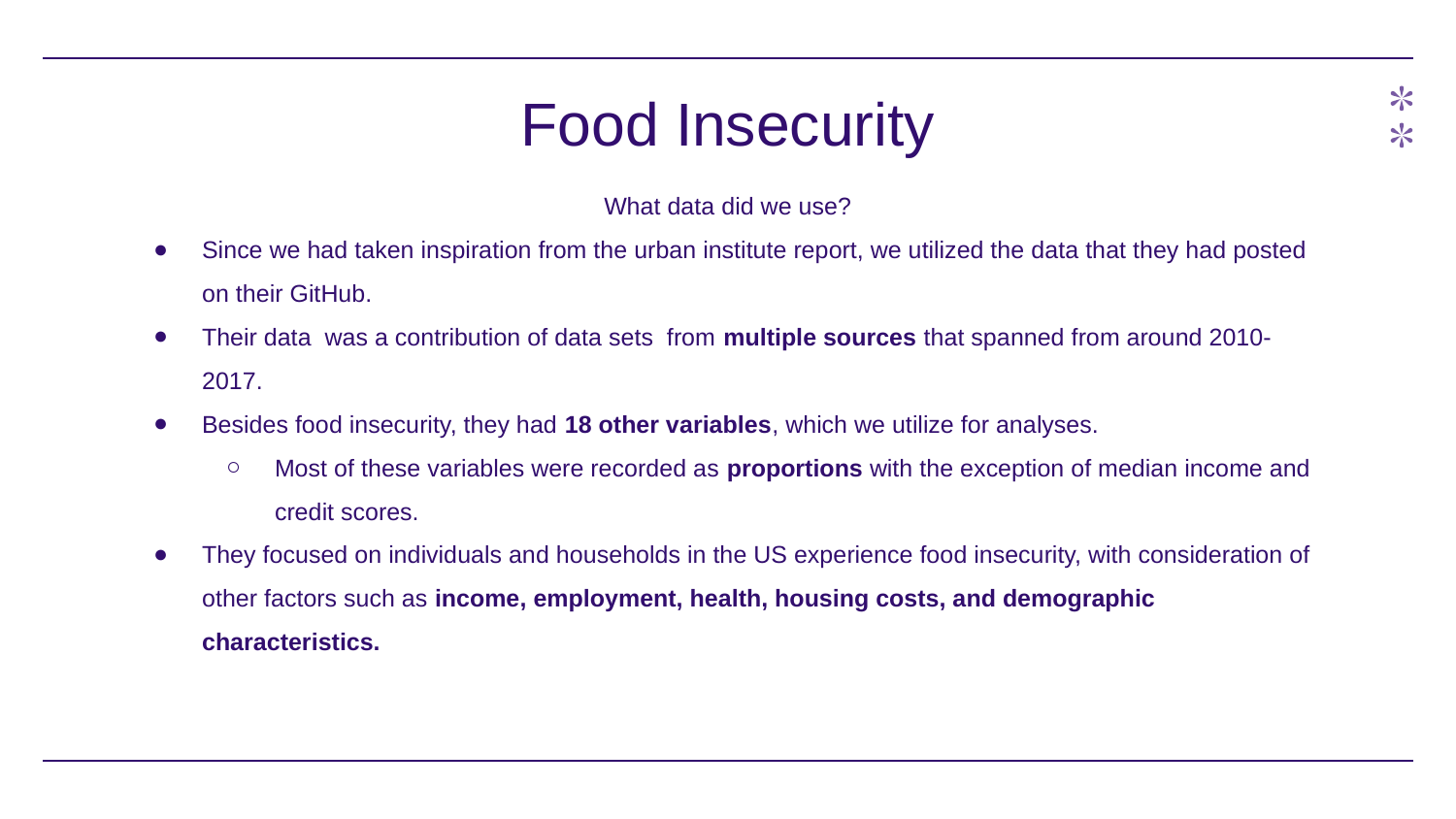

# Food Insecurity
What data did we use?
Since we had taken inspiration from the urban institute report, we utilized the data that they had posted on their GitHub.
Their data  was a contribution of data sets  from multiple sources that spanned from around 2010-2017.
Besides food insecurity, they had 18 other variables, which we utilize for analyses.
Most of these variables were recorded as proportions with the exception of median income and credit scores.
They focused on individuals and households in the US experience food insecurity, with consideration of other factors such as income, employment, health, housing costs, and demographic characteristics.